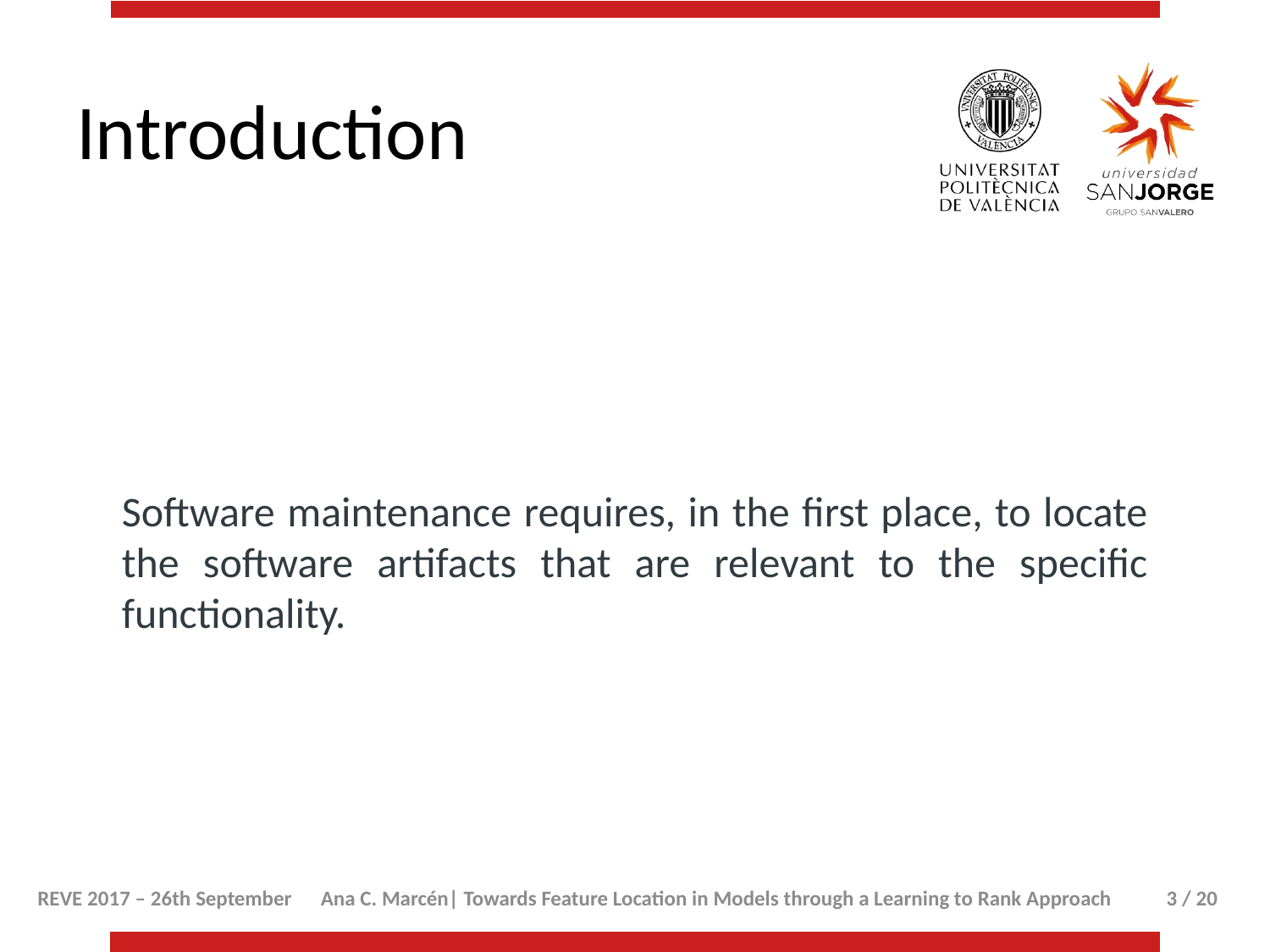

# Introduction
Software maintenance requires, in the first place, to locate the software artifacts that are relevant to the specific functionality.
3 / 20
REVE 2017 – 26th September
Ana C. Marcén| Towards Feature Location in Models through a Learning to Rank Approach